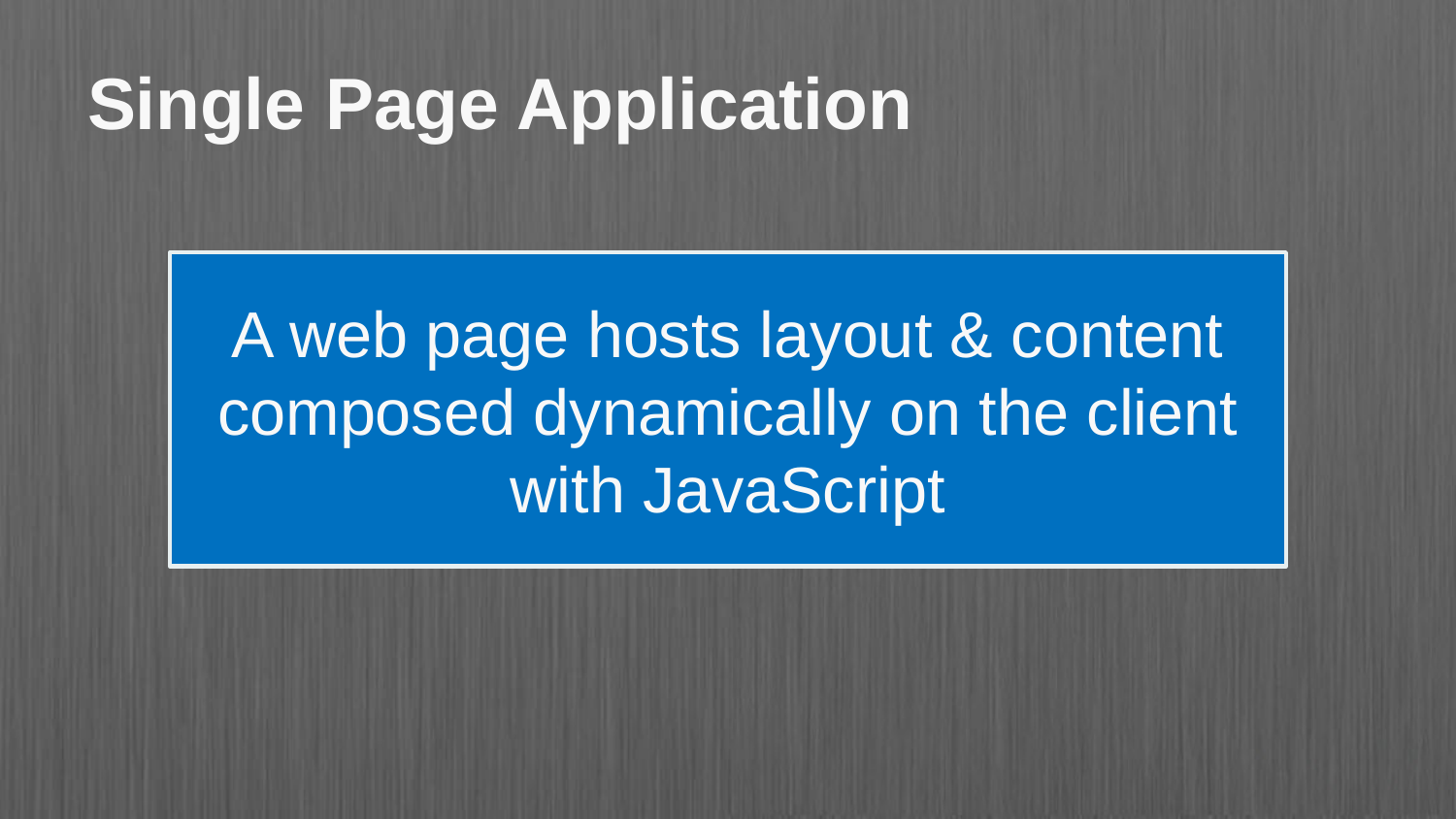

# Single Page Application
A web page hosts layout & content
composed dynamically on the client
with JavaScript